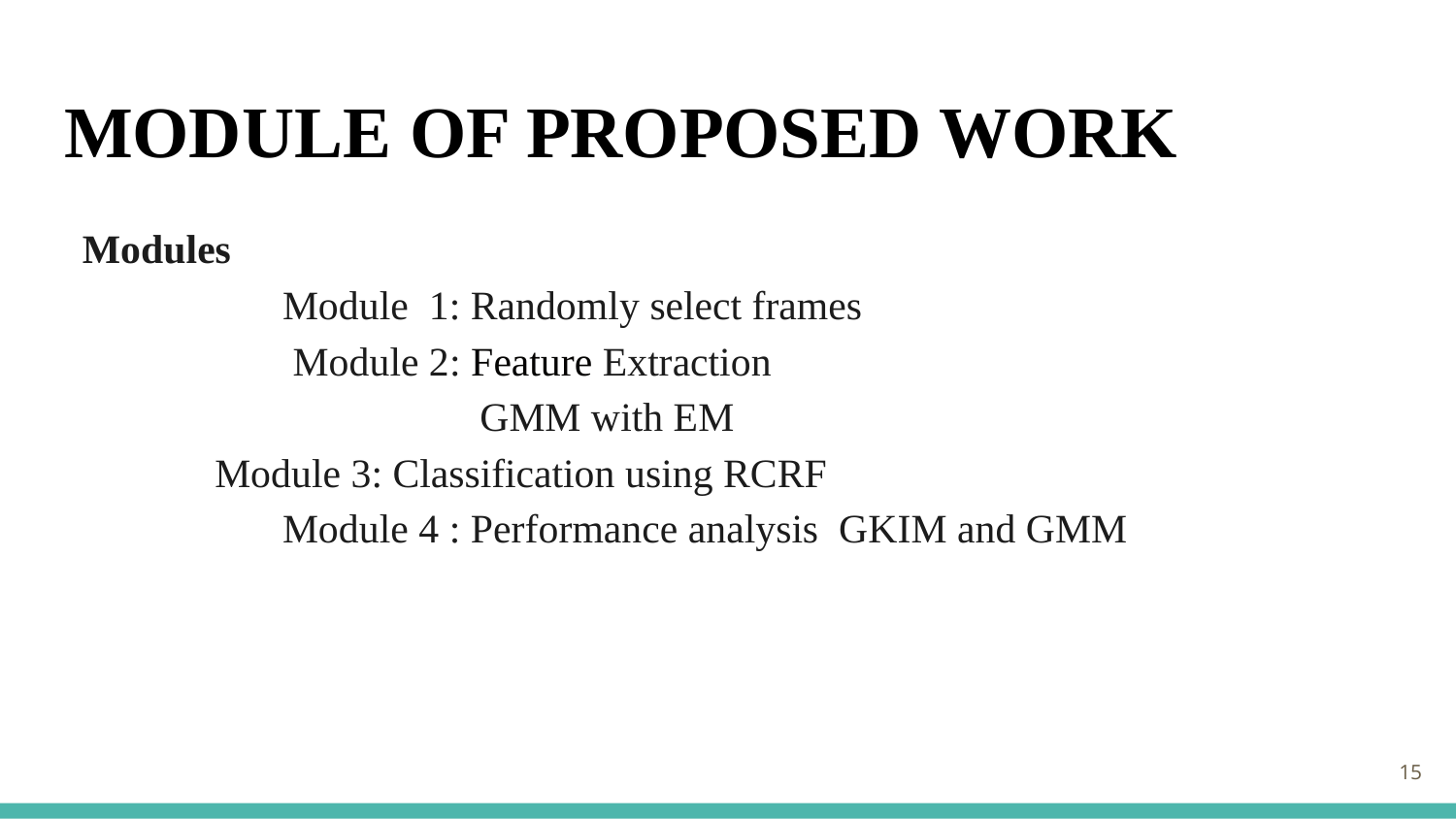

# MODULE OF PROPOSED WORK
Modules
		Module  1: Randomly select frames
		 Module 2: Feature Extraction
                                       GMM with EM
             Module 3: Classification using RCRF
		Module 4 : Performance analysis  GKIM and GMM

15